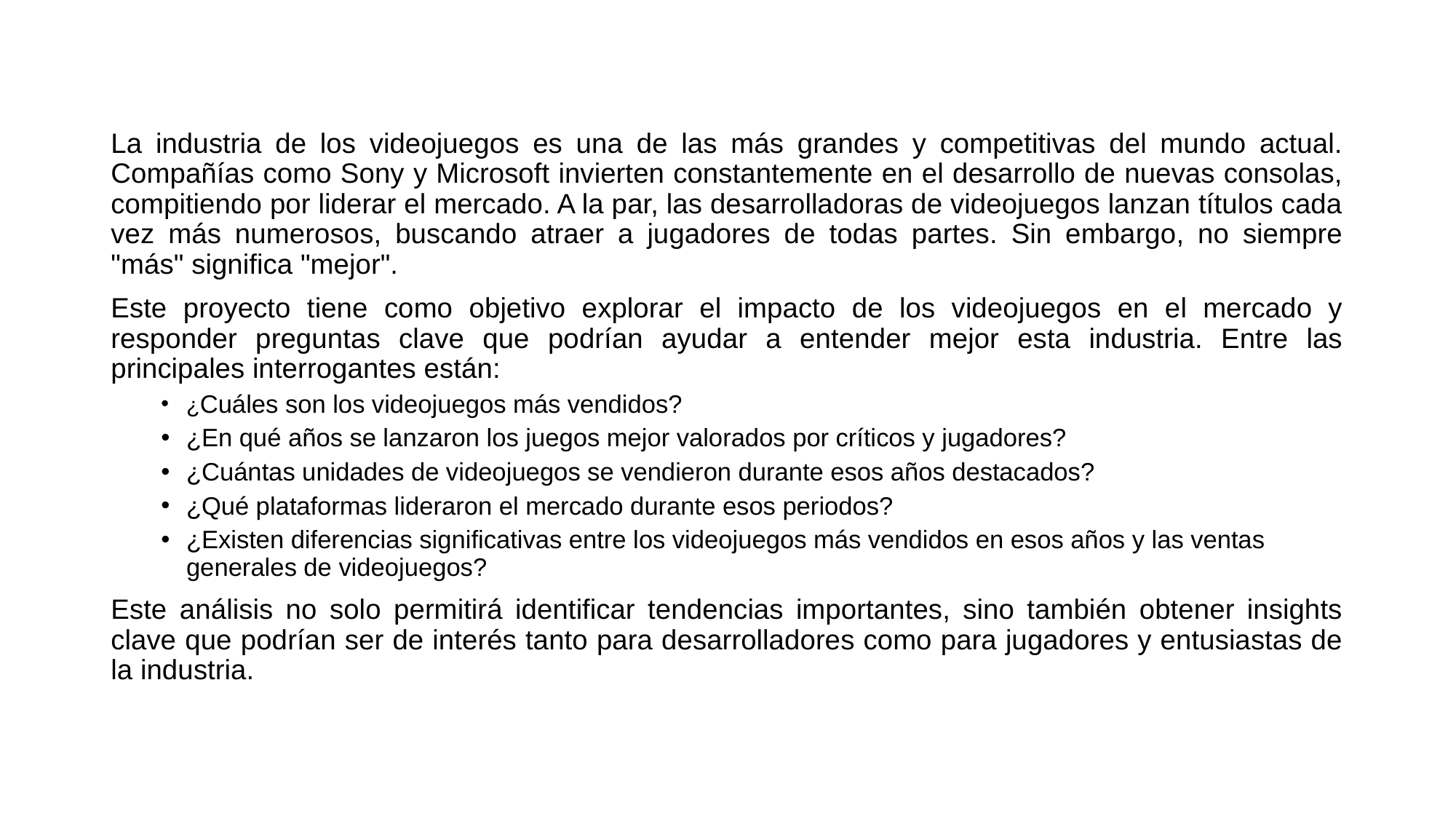

La industria de los videojuegos es una de las más grandes y competitivas del mundo actual. Compañías como Sony y Microsoft invierten constantemente en el desarrollo de nuevas consolas, compitiendo por liderar el mercado. A la par, las desarrolladoras de videojuegos lanzan títulos cada vez más numerosos, buscando atraer a jugadores de todas partes. Sin embargo, no siempre "más" significa "mejor".
Este proyecto tiene como objetivo explorar el impacto de los videojuegos en el mercado y responder preguntas clave que podrían ayudar a entender mejor esta industria. Entre las principales interrogantes están:
¿Cuáles son los videojuegos más vendidos?
¿En qué años se lanzaron los juegos mejor valorados por críticos y jugadores?
¿Cuántas unidades de videojuegos se vendieron durante esos años destacados?
¿Qué plataformas lideraron el mercado durante esos periodos?
¿Existen diferencias significativas entre los videojuegos más vendidos en esos años y las ventas generales de videojuegos?
Este análisis no solo permitirá identificar tendencias importantes, sino también obtener insights clave que podrían ser de interés tanto para desarrolladores como para jugadores y entusiastas de la industria.